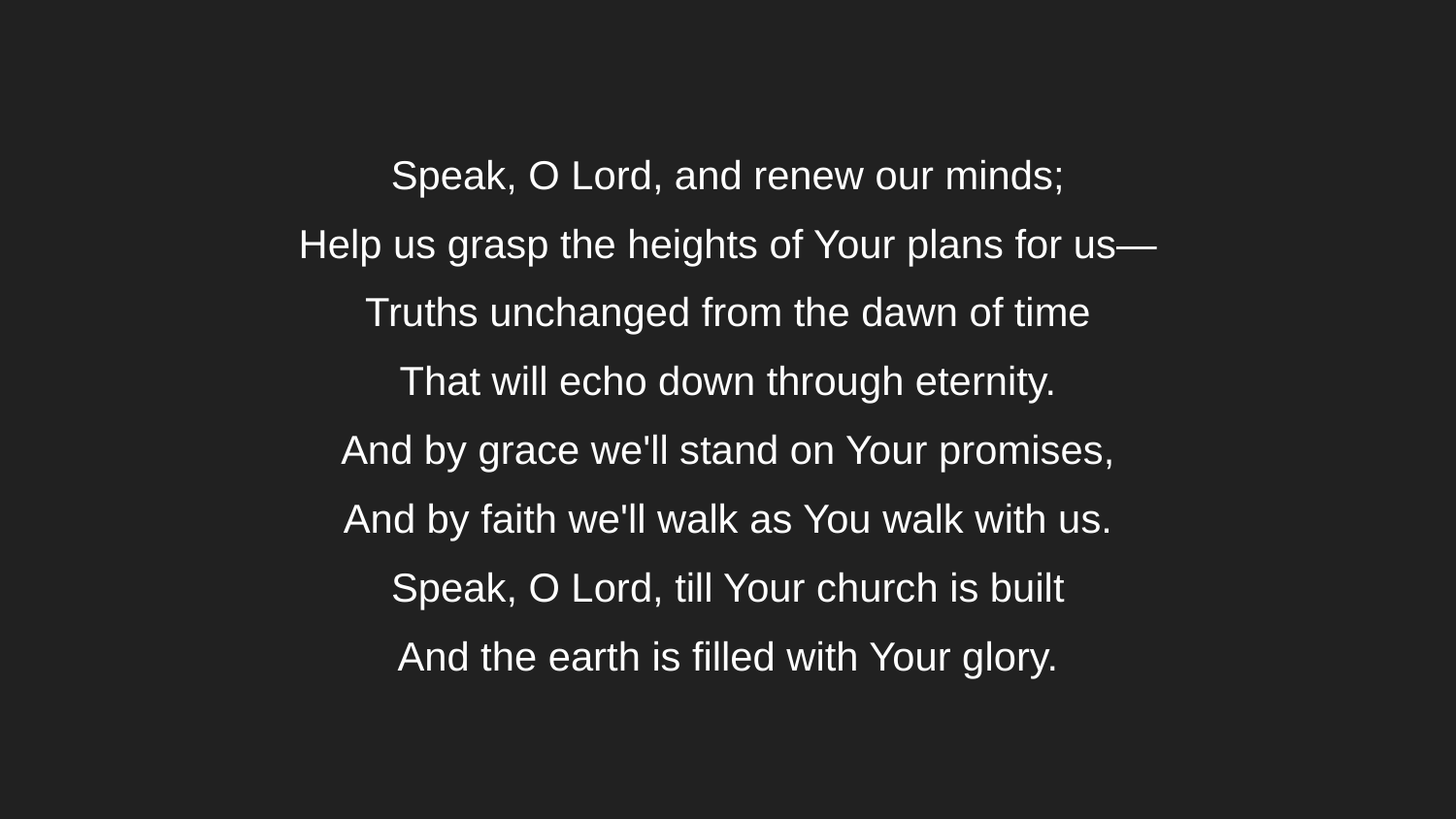

Speak, O Lord, and renew our minds;
Help us grasp the heights of Your plans for us—
Truths unchanged from the dawn of time
That will echo down through eternity.
And by grace we'll stand on Your promises,
And by faith we'll walk as You walk with us.
Speak, O Lord, till Your church is built
And the earth is filled with Your glory.